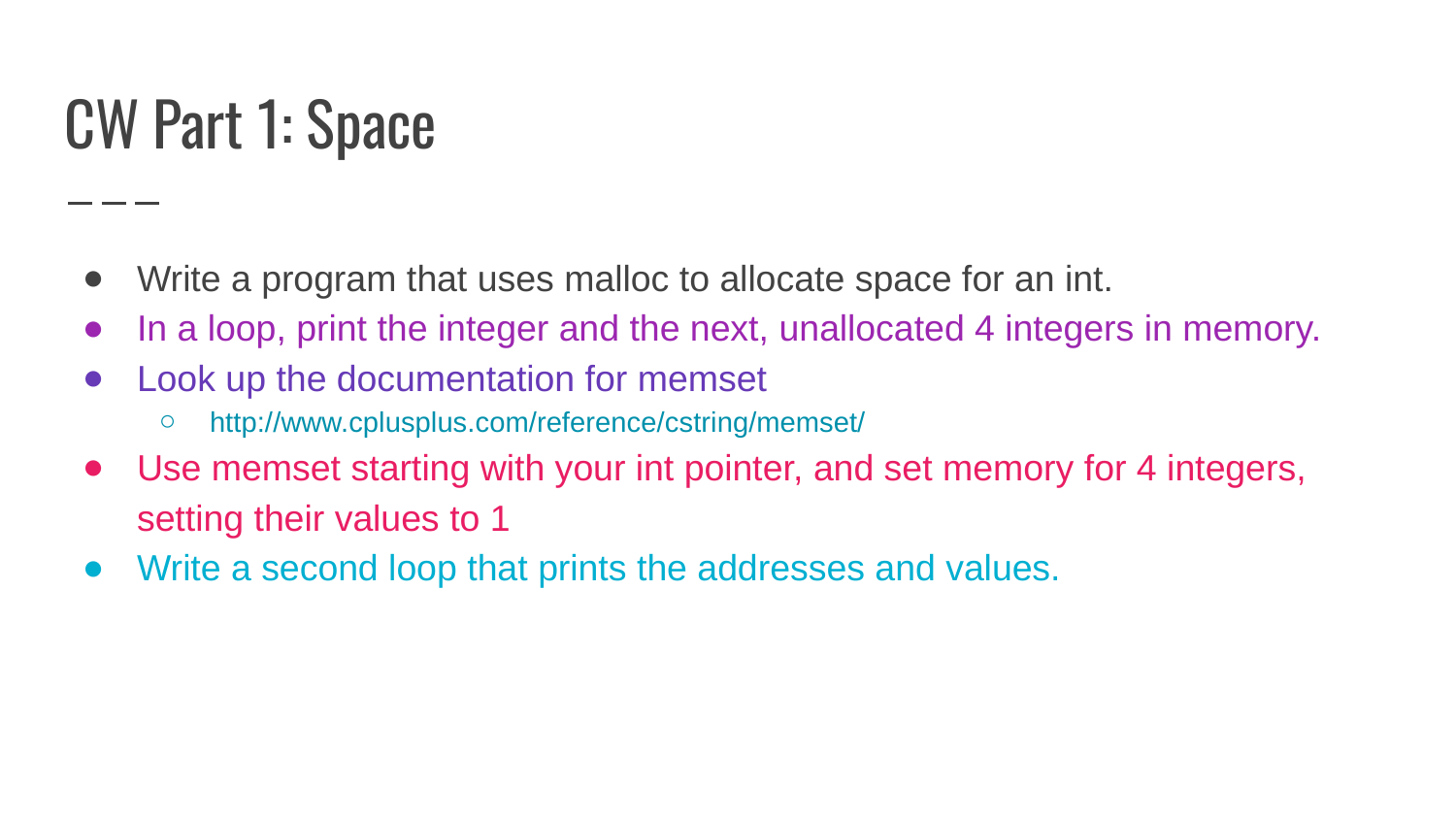

# CW Part 1: Space
Write a program that uses malloc to allocate space for an int.
In a loop, print the integer and the next, unallocated 4 integers in memory.
Look up the documentation for memset
http://www.cplusplus.com/reference/cstring/memset/
Use memset starting with your int pointer, and set memory for 4 integers, setting their values to 1
Write a second loop that prints the addresses and values.